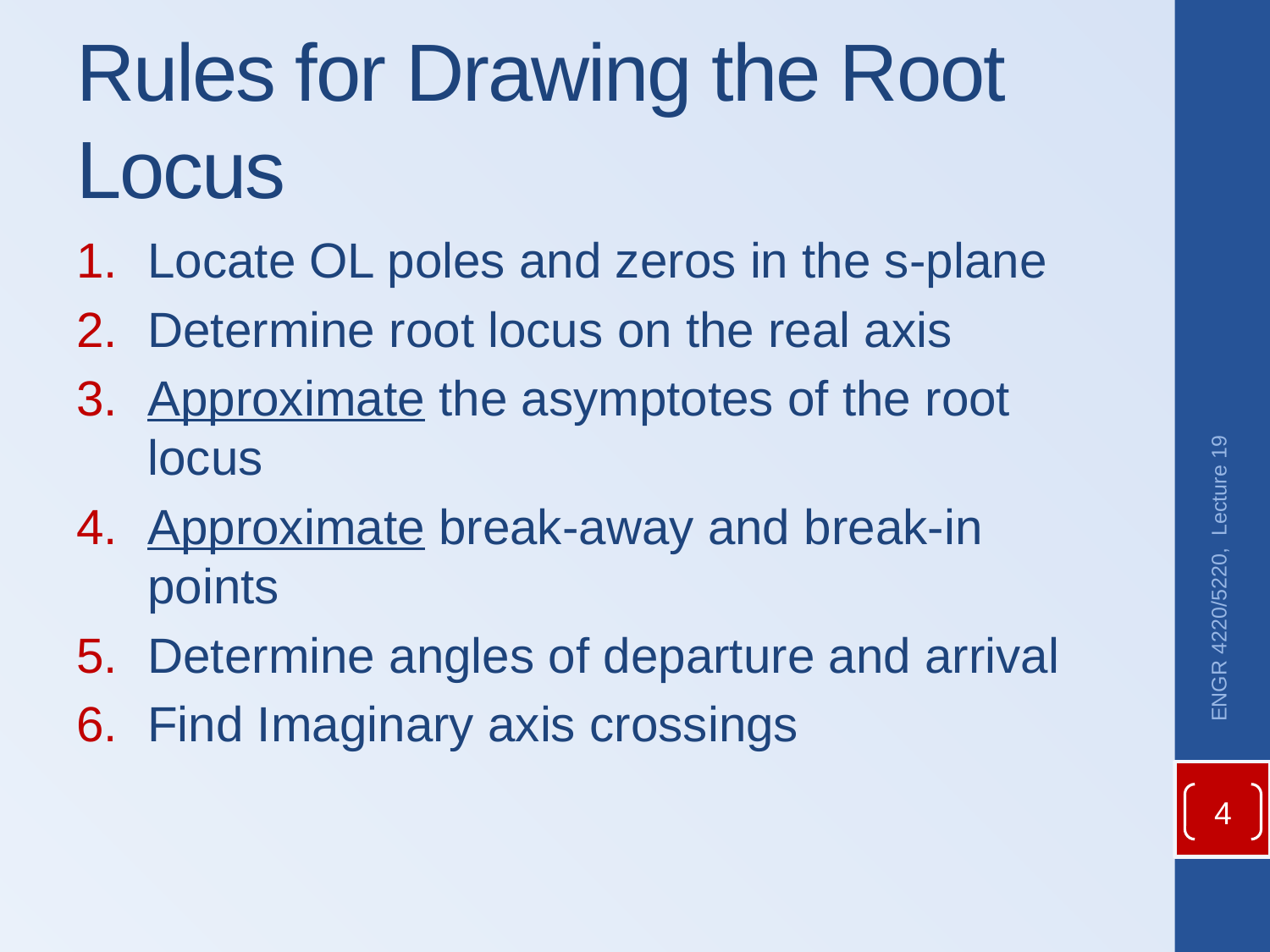

# Rules for Drawing the Root Locus
Locate OL poles and zeros in the s-plane
Determine root locus on the real axis
Approximate the asymptotes of the root locus
Approximate break-away and break-in points
Determine angles of departure and arrival
Find Imaginary axis crossings
ENGR 4220/5220,  Lecture 19
4